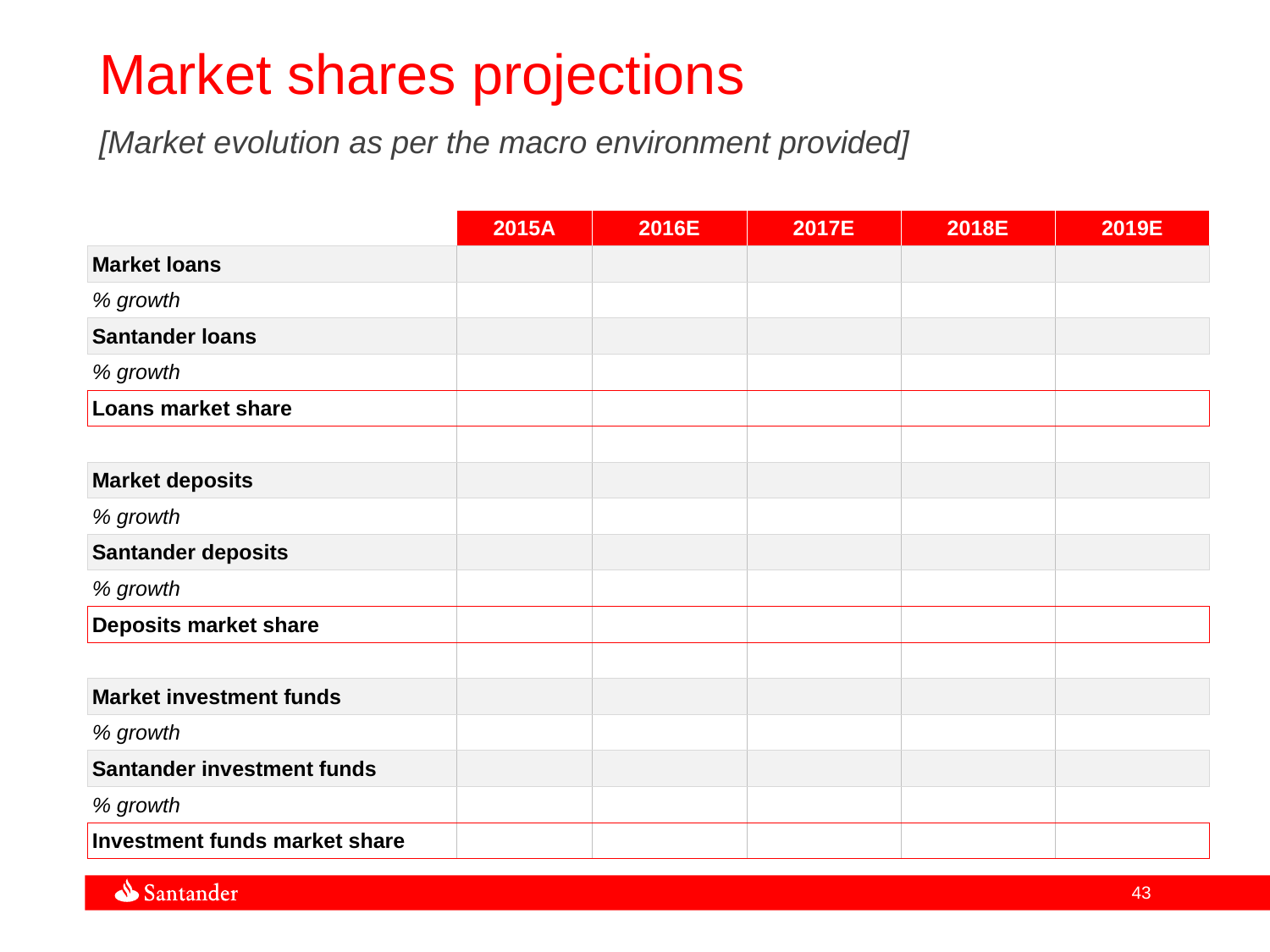

Market shares projections
[Market evolution as per the macro environment provided]
|  | 2015A | 2016E | 2017E | 2018E | 2019E |
| --- | --- | --- | --- | --- | --- |
| Market loans |  |  |  |  |  |
| % growth |  |  |  |  |  |
| Santander loans |  |  |  |  |  |
| % growth |  |  |  |  |  |
| Loans market share |  |  |  |  |  |
|  |  |  |  |  |  |
| Market deposits |  |  |  |  |  |
| % growth |  |  |  |  |  |
| Santander deposits |  |  |  |  |  |
| % growth |  |  |  |  |  |
| Deposits market share |  |  |  |  |  |
|  |  |  |  |  |  |
| Market investment funds |  |  |  |  |  |
| % growth |  |  |  |  |  |
| Santander investment funds |  |  |  |  |  |
| % growth |  |  |  |  |  |
| Investment funds market share |  |  |  |  |  |